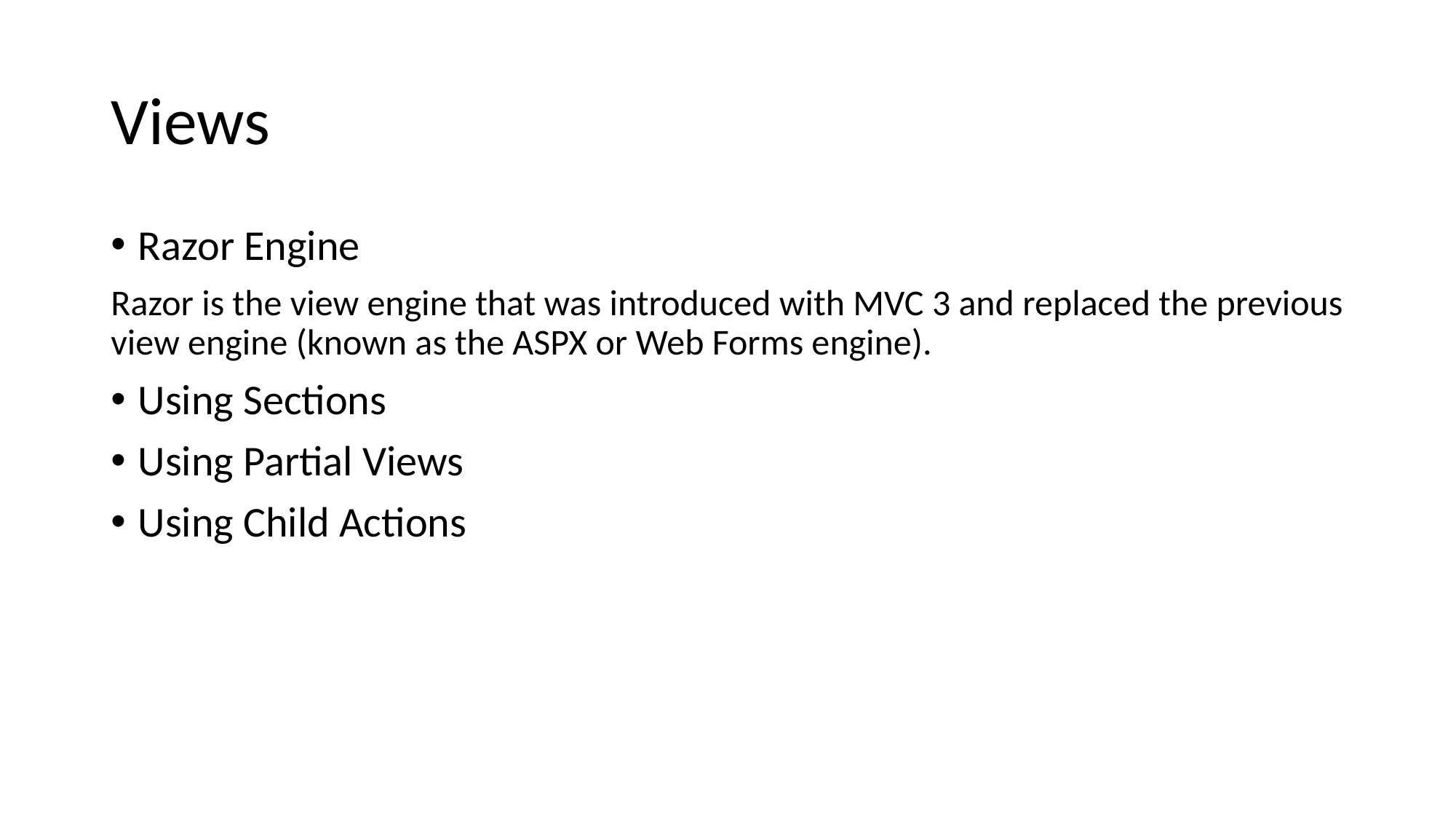

# Views
Razor Engine
Razor is the view engine that was introduced with MVC 3 and replaced the previous view engine (known as the ASPX or Web Forms engine).
Using Sections
Using Partial Views
Using Child Actions